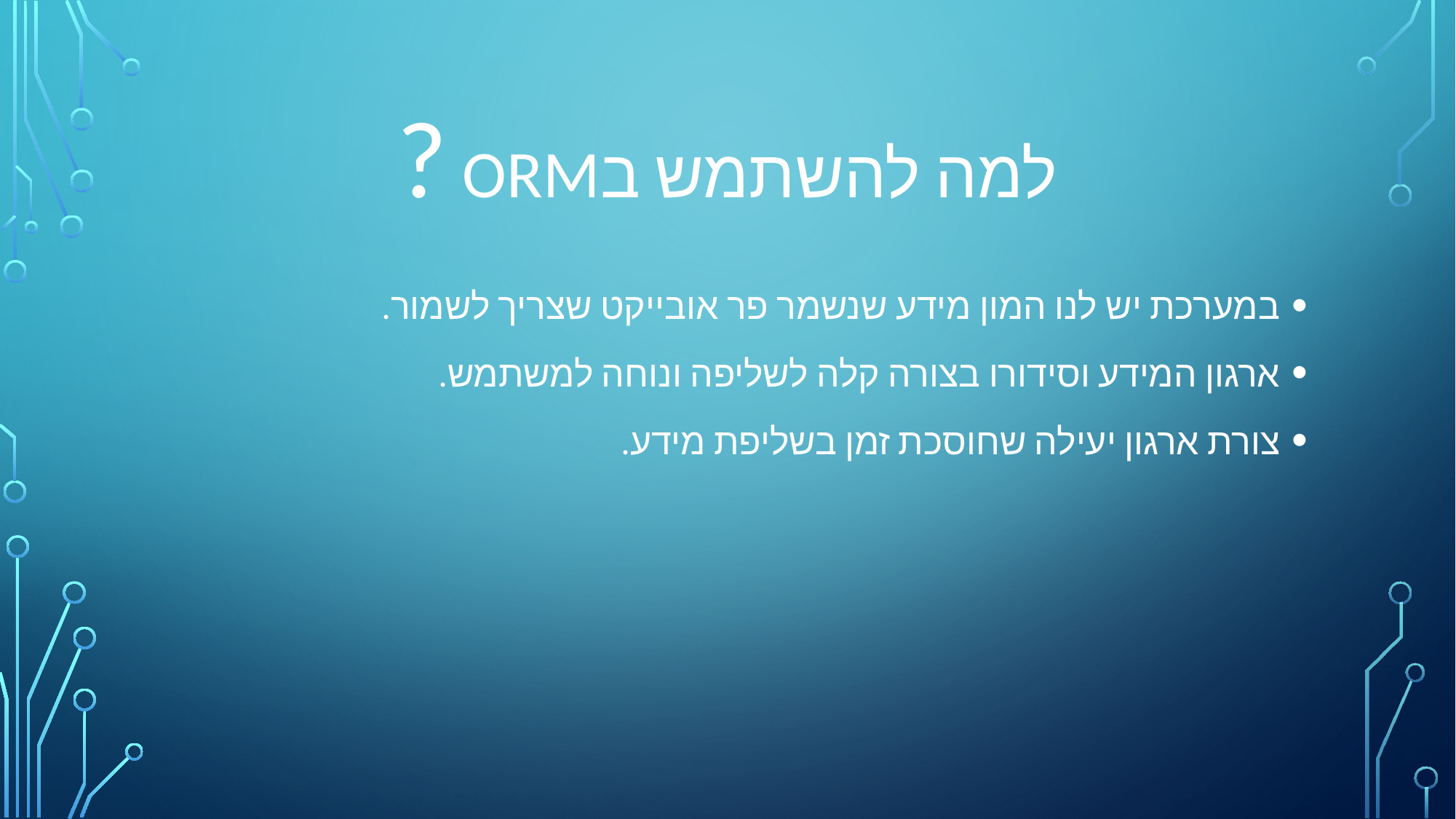

# למה להשתמש בORM ?
במערכת יש לנו המון מידע שנשמר פר אובייקט שצריך לשמור.
ארגון המידע וסידורו בצורה קלה לשליפה ונוחה למשתמש.
צורת ארגון יעילה שחוסכת זמן בשליפת מידע.